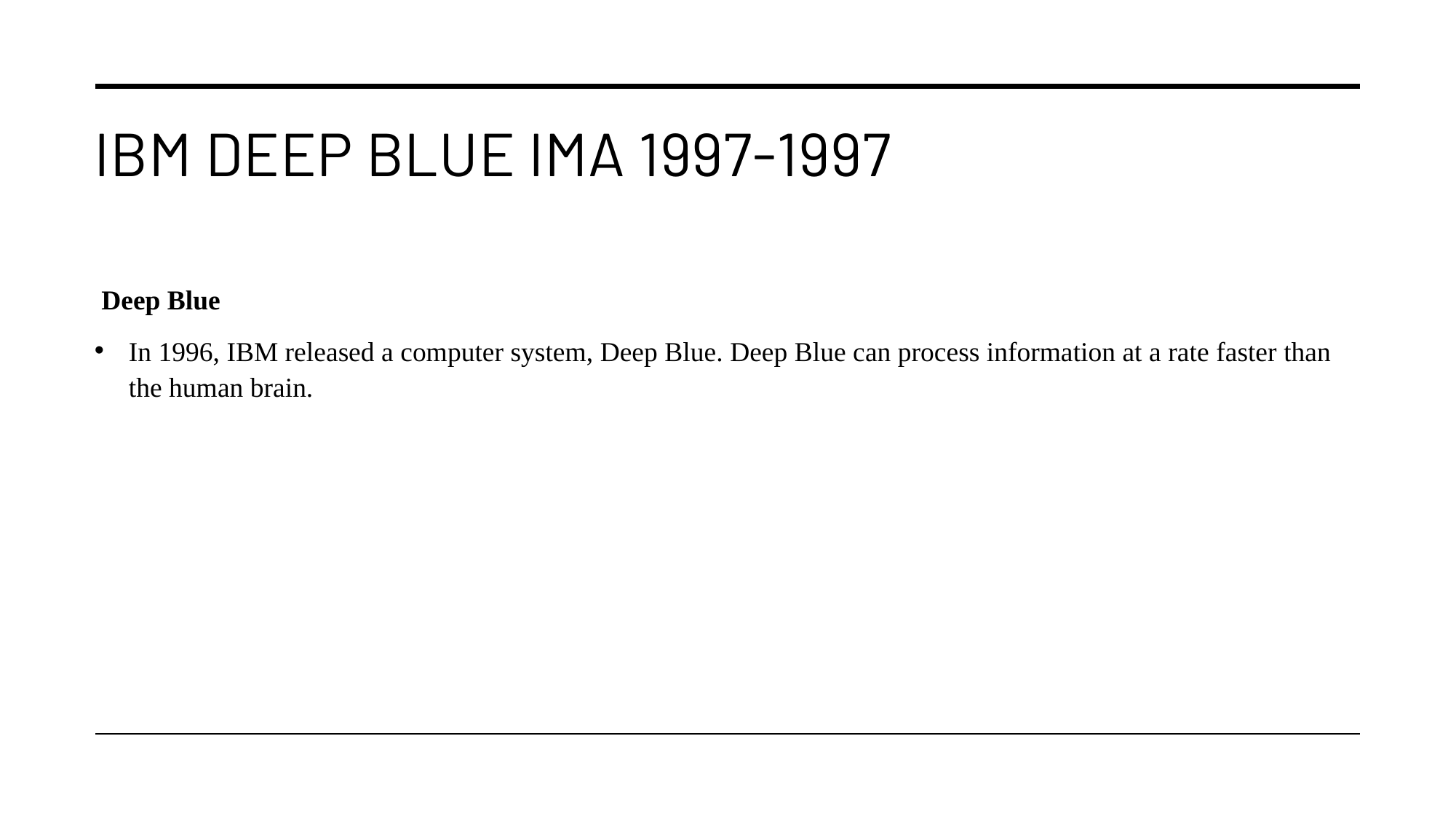

# Ibm deep blue ima 1997-1997
 Deep Blue
In 1996, IBM released a computer system, Deep Blue. Deep Blue can process information at a rate faster than the human brain.